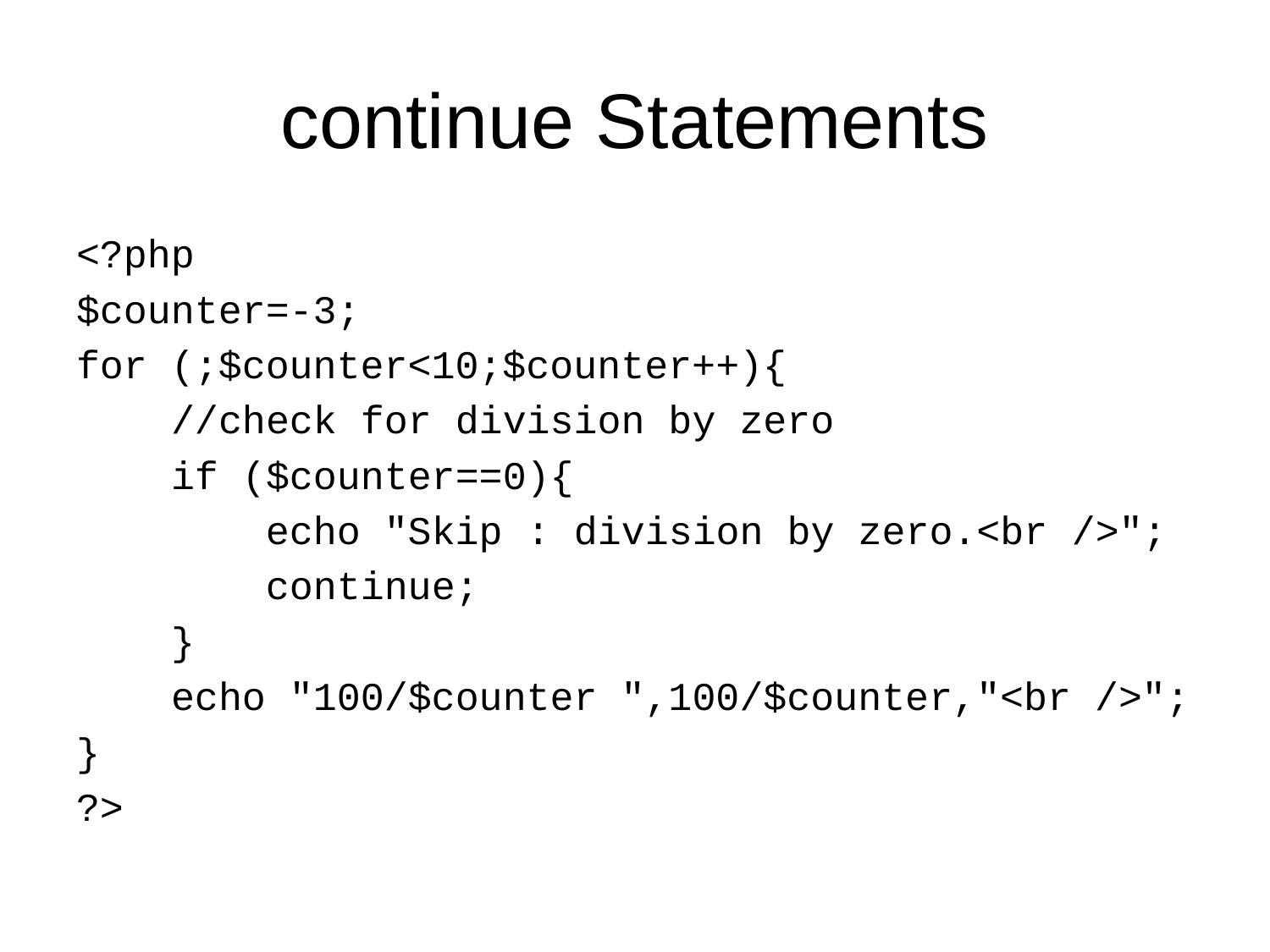

# continue Statements
<?php
$counter=-3;
for (;$counter<10;$counter++){
    //check for division by zero
    if ($counter==0){
        echo "Skip : division by zero.<br />";
        continue;
    }
    echo "100/$counter ",100/$counter,"<br />";
}
?>